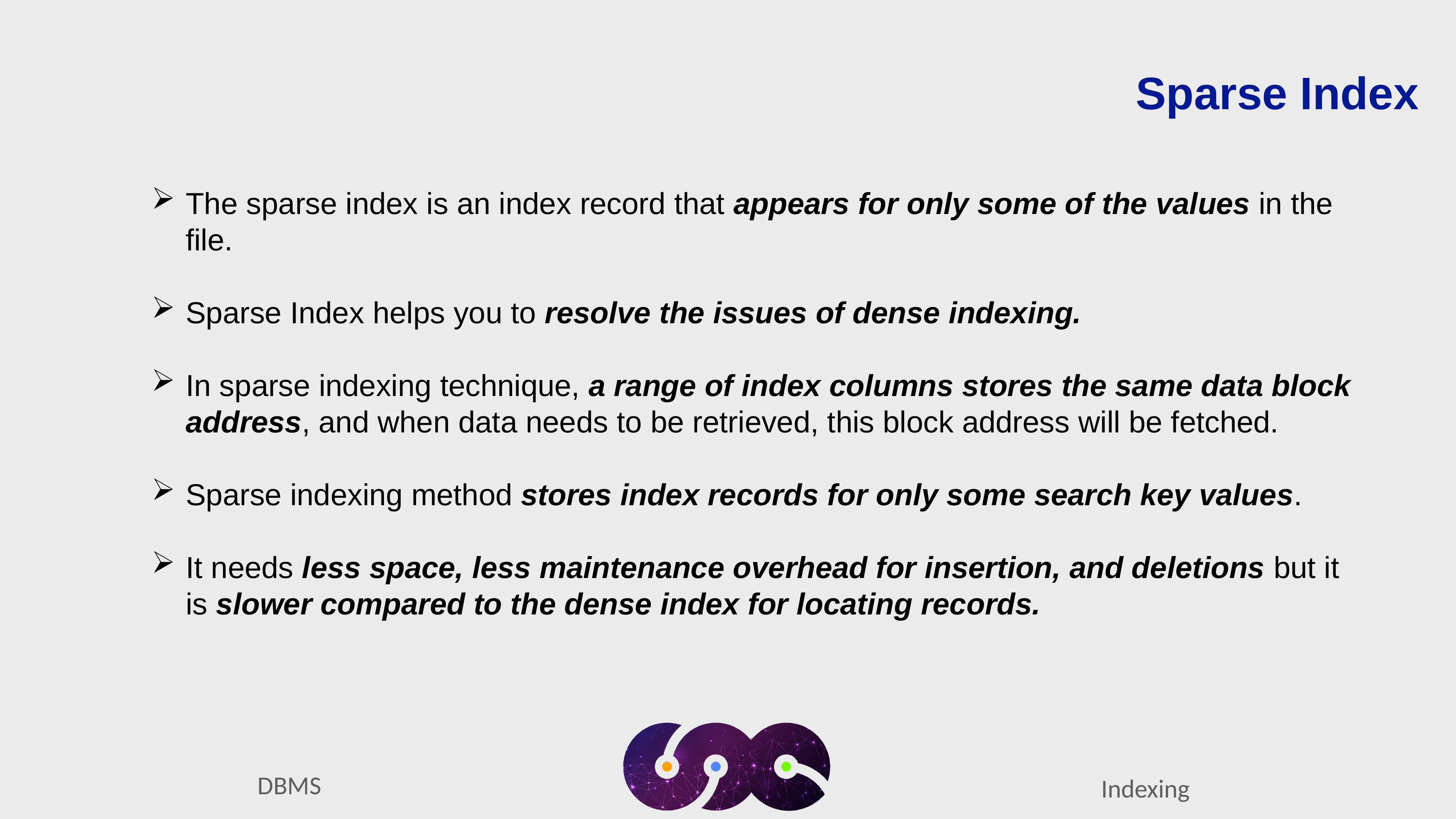

Sparse Index
The sparse index is an index record that appears for only some of the values in the file.

Sparse Index helps you to resolve the issues of dense indexing.

In sparse indexing technique, a range of index columns stores the same data block address, and when data needs to be retrieved, this block address will be fetched.

Sparse indexing method stores index records for only some search key values.

It needs less space, less maintenance overhead for insertion, and deletions but it is slower compared to the dense index for locating records.